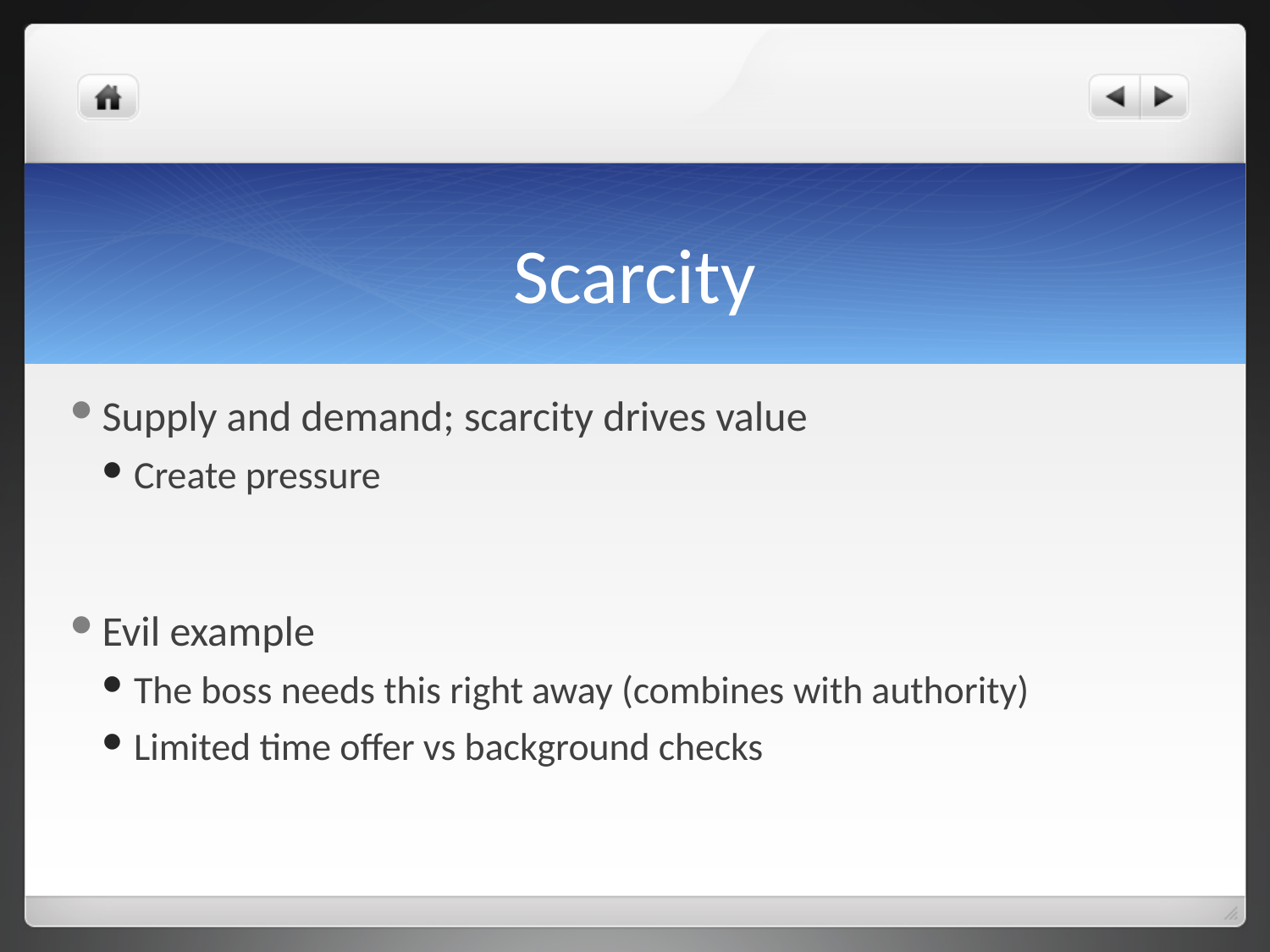

# Scarcity
Supply and demand; scarcity drives value
Create pressure

Evil example
The boss needs this right away (combines with authority)
Limited time offer vs background checks